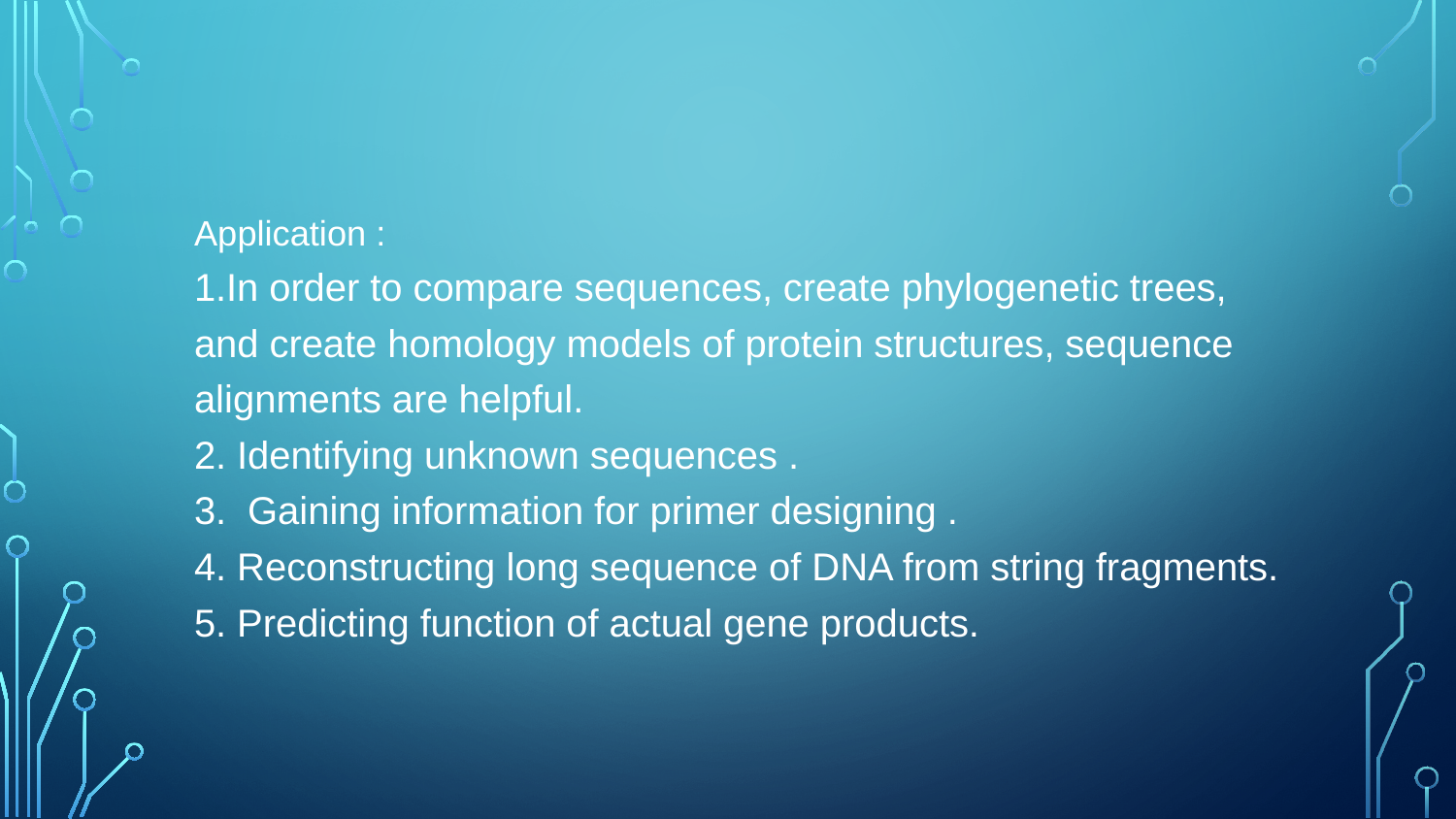

Application :
1.In order to compare sequences, create phylogenetic trees, and create homology models of protein structures, sequence alignments are helpful.
2. Identifying unknown sequences .
3.  Gaining information for primer designing .
4. Reconstructing long sequence of DNA from string fragments.
5. Predicting function of actual gene products.